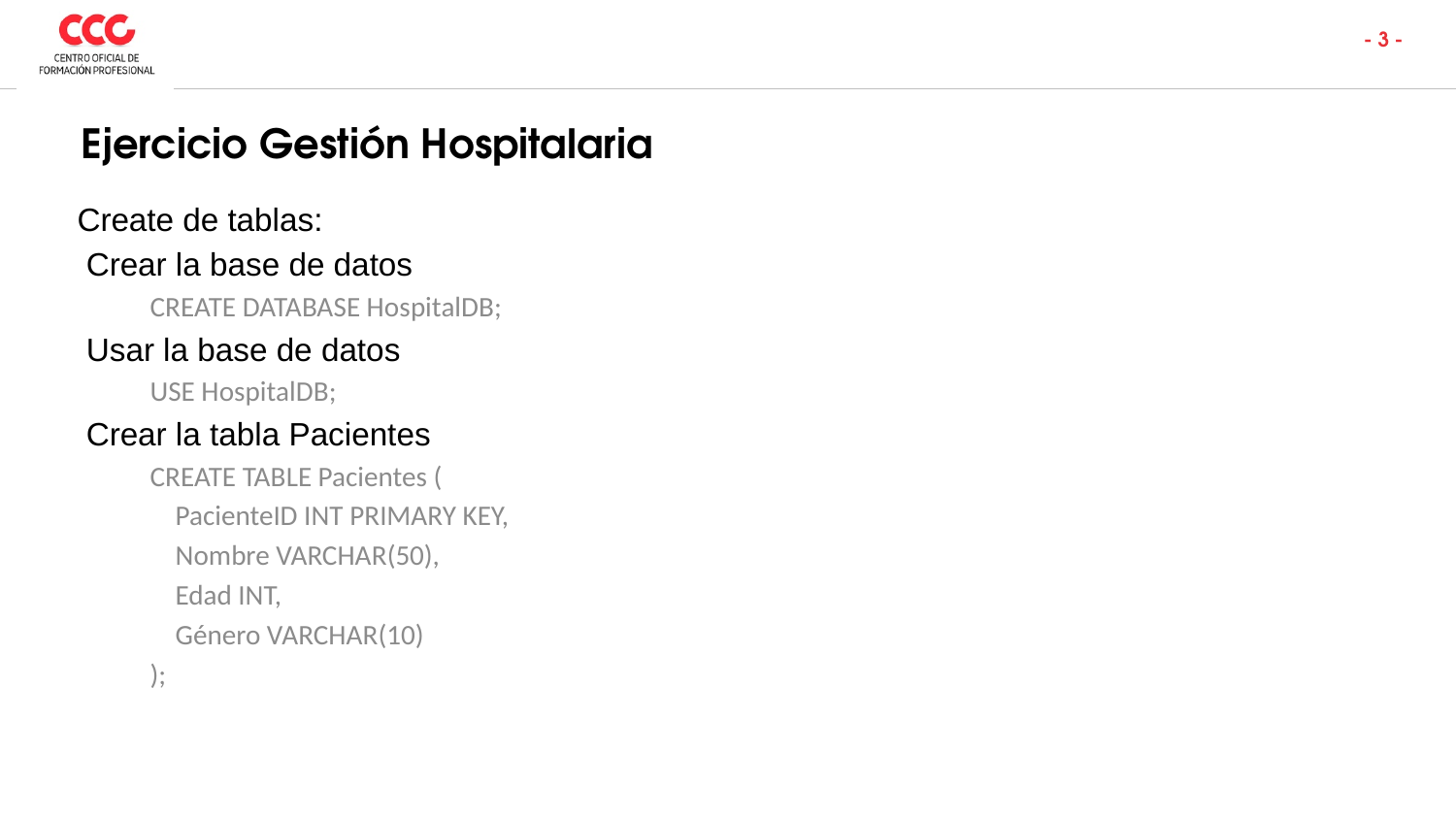

- 3 -
# Ejercicio Gestión Hospitalaria
Create de tablas:
 Crear la base de datos
CREATE DATABASE HospitalDB;
 Usar la base de datos
USE HospitalDB;
 Crear la tabla Pacientes
CREATE TABLE Pacientes (
    PacienteID INT PRIMARY KEY,
    Nombre VARCHAR(50),
    Edad INT,
    Género VARCHAR(10)
);